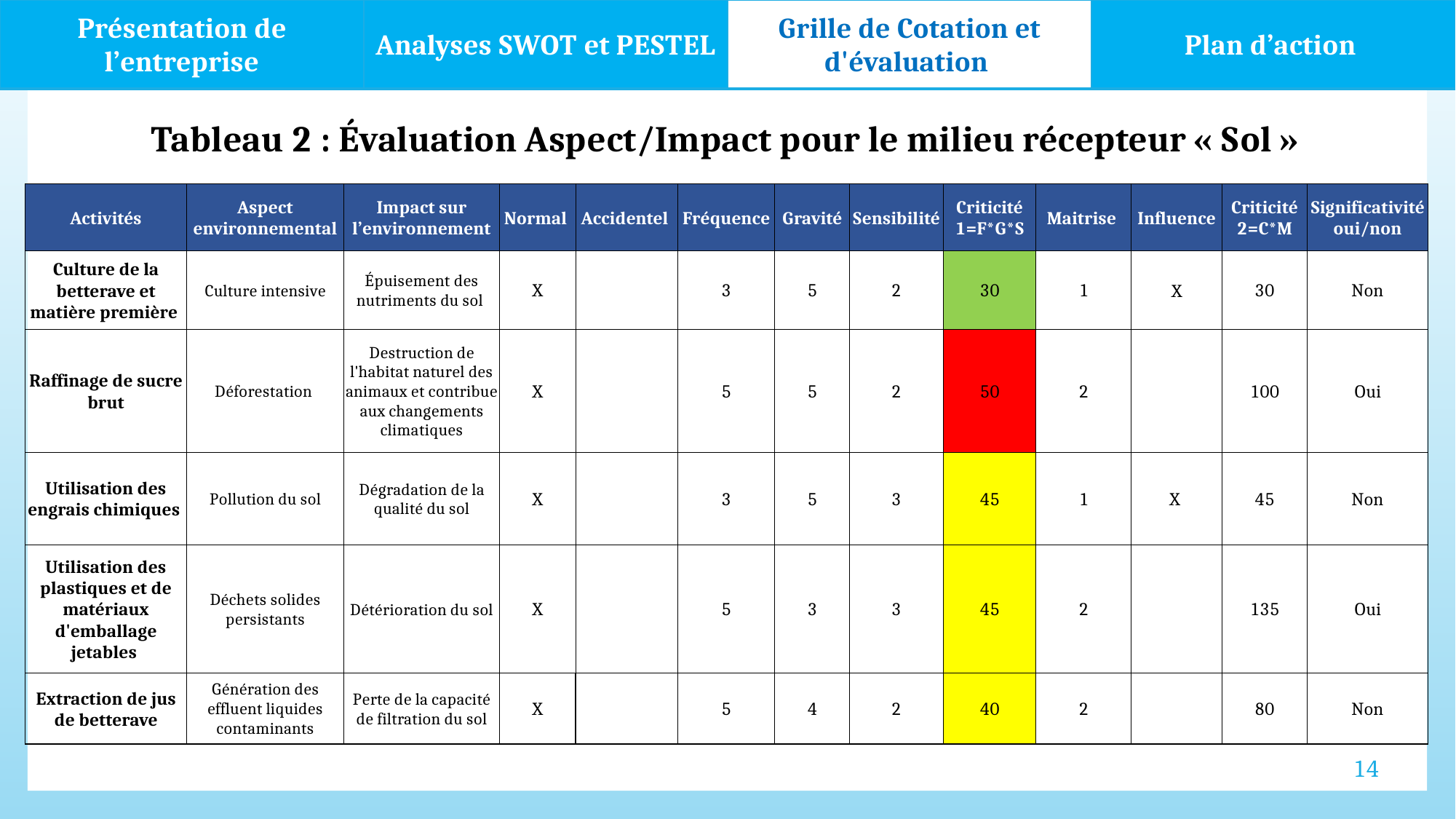

| Présentation de l’entreprise | Analyses SWOT et PESTEL | Grille de Cotation et d'évaluation | Plan d’action |
| --- | --- | --- | --- |
Tableau 2 : Évaluation Aspect/Impact pour le milieu récepteur « Sol »
| Activités | Aspect environnemental | Impact sur l’environnement | Normal | Accidentel | Fréquence | Gravité | Sensibilité | Criticité 1=F\*G\*S | Maitrise | Influence | Criticité 2=C\*M | Significativité oui/non |
| --- | --- | --- | --- | --- | --- | --- | --- | --- | --- | --- | --- | --- |
| Culture de la betterave et matière première | Culture intensive | Épuisement des nutriments du sol | X |  | 3 | 5 | 2 | 30 | 1 | X | 30 | Non |
| Raffinage de sucre brut | Déforestation | Destruction de l'habitat naturel des animaux et contribue aux changements climatiques | X |  | 5 | 5 | 2 | 50 | 2 |  | 100 | Oui |
| Utilisation des engrais chimiques | Pollution du sol | Dégradation de la qualité du sol | X |  | 3 | 5 | 3 | 45 | 1 | X | 45 | Non |
| Utilisation des plastiques et de matériaux d'emballage jetables | Déchets solides persistants | Détérioration du sol | X |  | 5 | 3 | 3 | 45 | 2 |  | 135 | Oui |
| Extraction de jus de betterave | Génération des effluent liquides contaminants | Perte de la capacité de filtration du sol | X |  | 5 | 4 | 2 | 40 | 2 |  | 80 | Non |
|  |  |  |  |  |  |  |  |  |  |  |  |  |
14